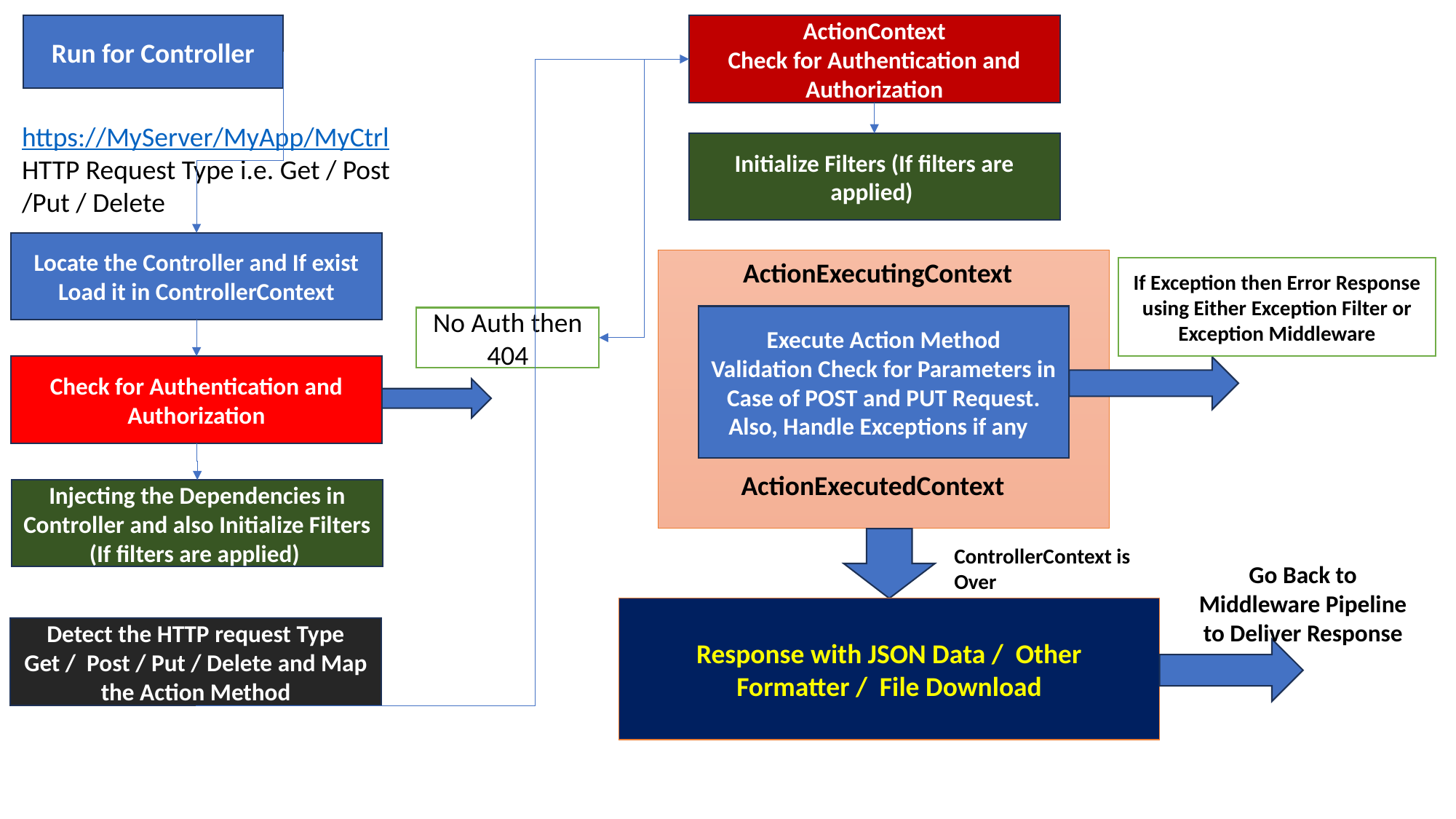

Run for Controller
ActionContext
Check for Authentication and Authorization
https://MyServer/MyApp/MyCtrl
HTTP Request Type i.e. Get / Post /Put / Delete
Initialize Filters (If filters are applied)
Locate the Controller and If exist Load it in ControllerContext

ActionExecutingContext
If Exception then Error Response using Either Exception Filter or Exception Middleware
Execute Action Method
Validation Check for Parameters in Case of POST and PUT Request. Also, Handle Exceptions if any
No Auth then 404
Check for Authentication and Authorization

ActionExecutedContext
Injecting the Dependencies in Controller and also Initialize Filters (If filters are applied)

ControllerContext is Over
Go Back to Middleware Pipeline to Deliver Response
Response with JSON Data /  Other Formatter /  File Download
Detect the HTTP request Type
Get /  Post / Put / Delete and Map the Action Method